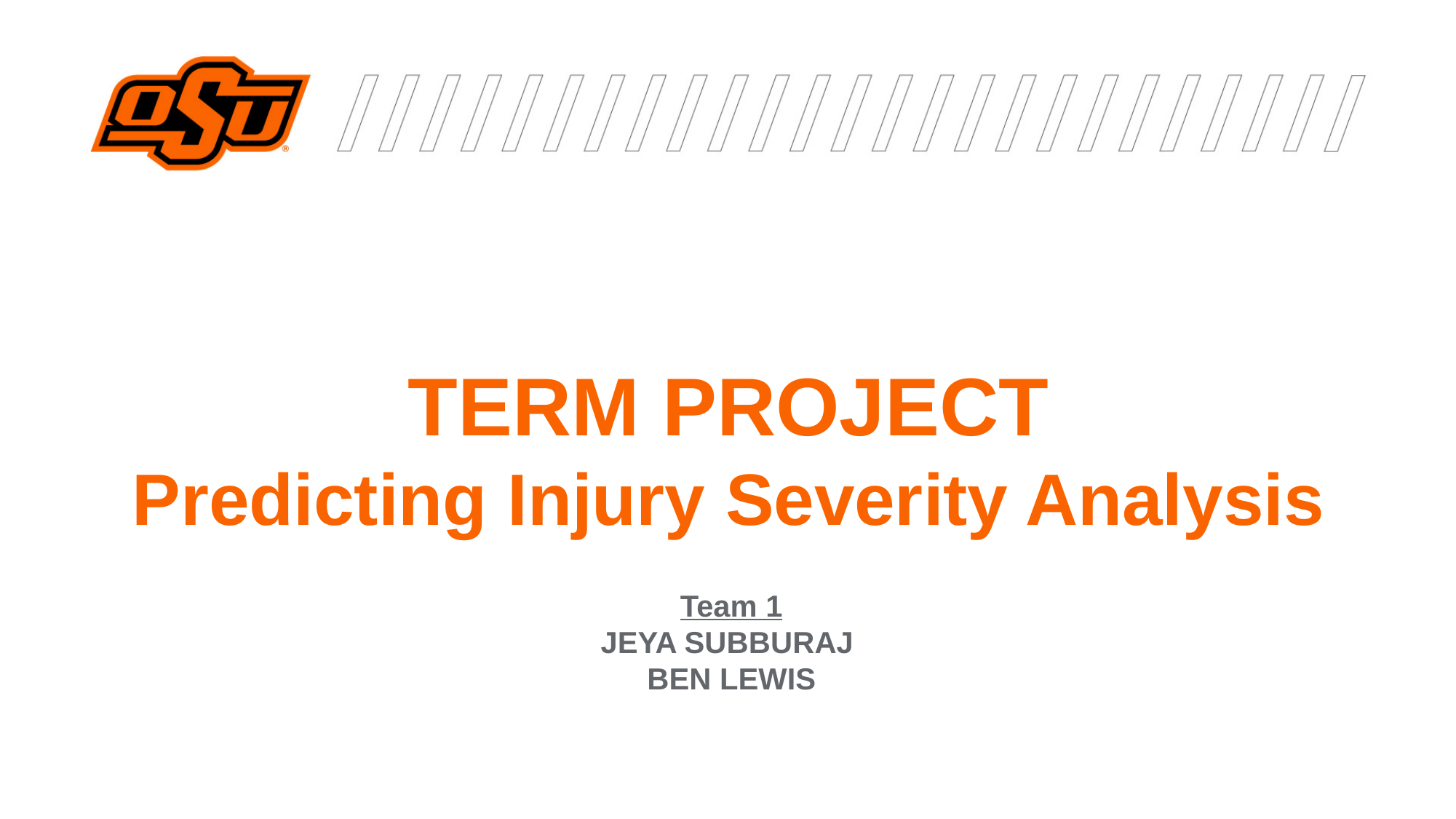

TERM PROJECT
Predicting Injury Severity Analysis

Team 1
JEYA SUBBURAJ
BEN LEWIS